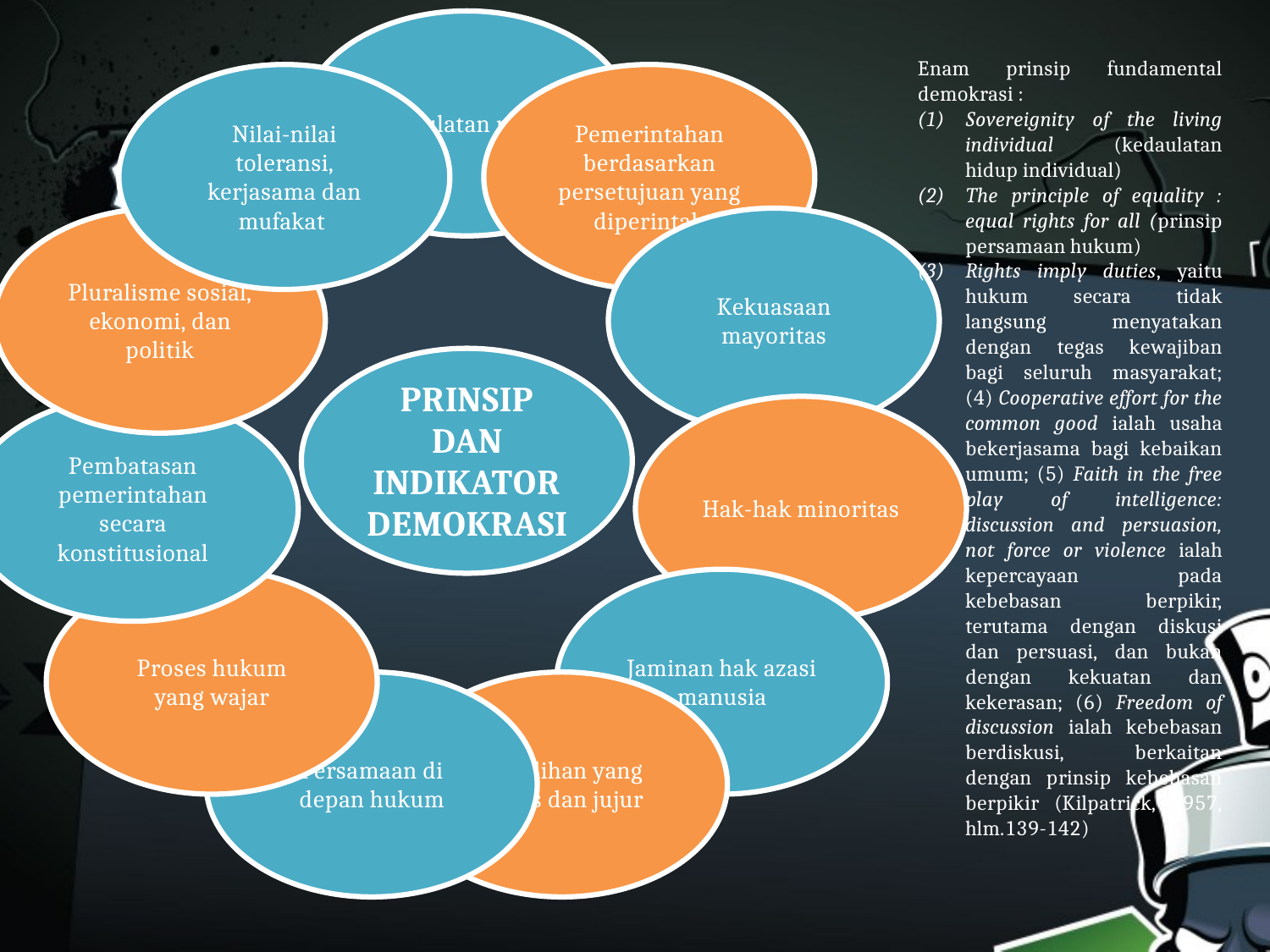

PRINSIP DAN INDIKATOR DEMOKRASI
Kedaulatan rakyat
Hak-hak minoritas
Enam prinsip fundamental demokrasi :
Sovereignity of the living individual (kedaulatan hidup individual)
The principle of equality : equal rights for all (prinsip persamaan hukum)
Rights imply duties, yaitu hukum secara tidak langsung menyatakan dengan tegas kewajiban bagi seluruh masyarakat; (4) Cooperative effort for the common good ialah usaha bekerjasama bagi kebaikan umum; (5) Faith in the free play of intelligence: discussion and persuasion, not force or violence ialah kepercayaan pada kebebasan berpikir, terutama dengan diskusi dan persuasi, dan bukan dengan kekuatan dan kekerasan; (6) Freedom of discussion ialah kebebasan berdiskusi, berkaitan dengan prinsip kebebasan berpikir (Kilpatrick, 1957, hlm.139-142)